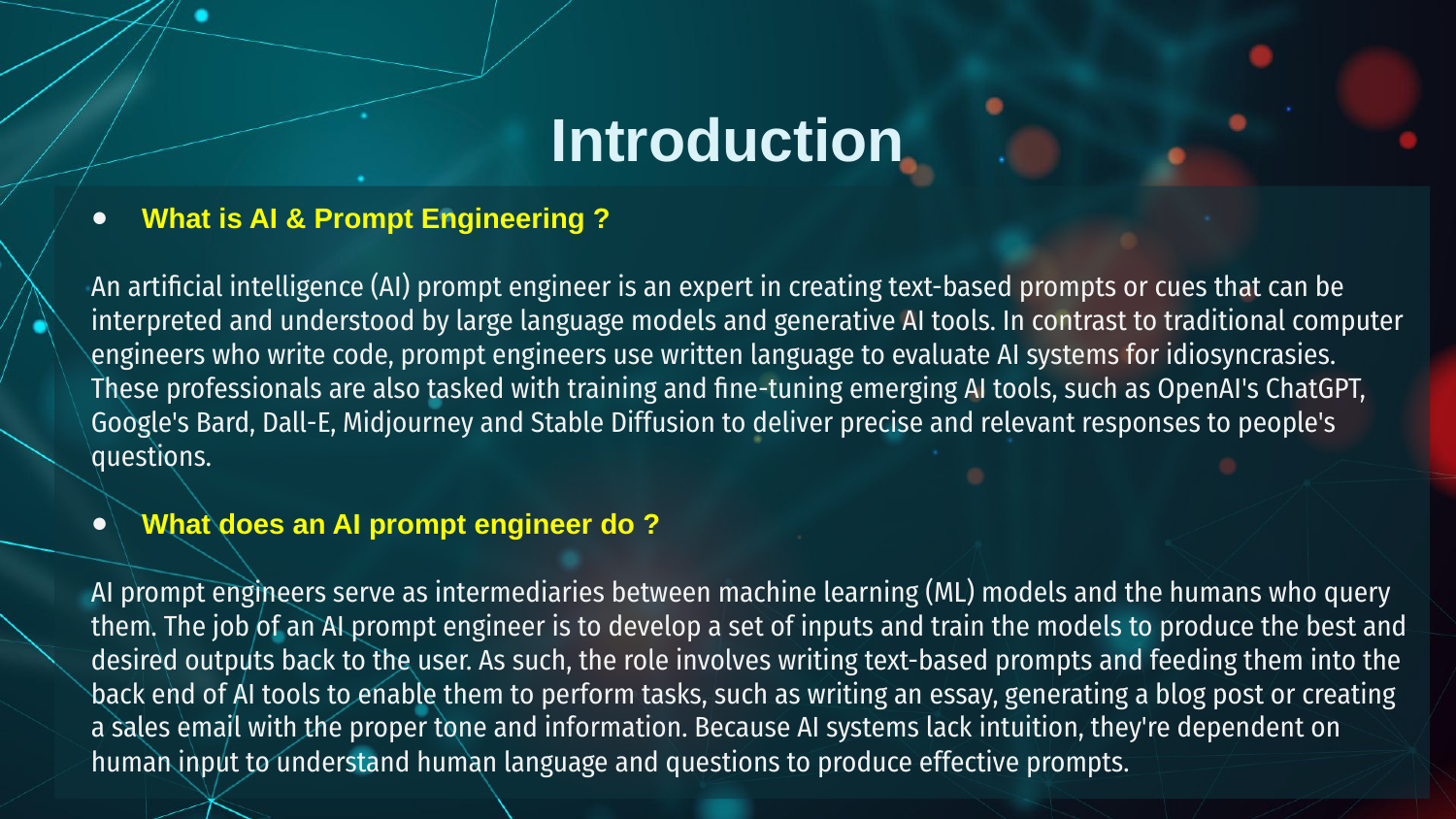

# Introduction
What is AI & Prompt Engineering ?

An artificial intelligence (AI) prompt engineer is an expert in creating text-based prompts or cues that can be interpreted and understood by large language models and generative AI tools. In contrast to traditional computer engineers who write code, prompt engineers use written language to evaluate AI systems for idiosyncrasies.
These professionals are also tasked with training and fine-tuning emerging AI tools, such as OpenAI's ChatGPT, Google's Bard, Dall-E, Midjourney and Stable Diffusion to deliver precise and relevant responses to people's questions.

What does an AI prompt engineer do ?

AI prompt engineers serve as intermediaries between machine learning (ML) models and the humans who query them. The job of an AI prompt engineer is to develop a set of inputs and train the models to produce the best and desired outputs back to the user. As such, the role involves writing text-based prompts and feeding them into the back end of AI tools to enable them to perform tasks, such as writing an essay, generating a blog post or creating a sales email with the proper tone and information. Because AI systems lack intuition, they're dependent on human input to understand human language and questions to produce effective prompts.